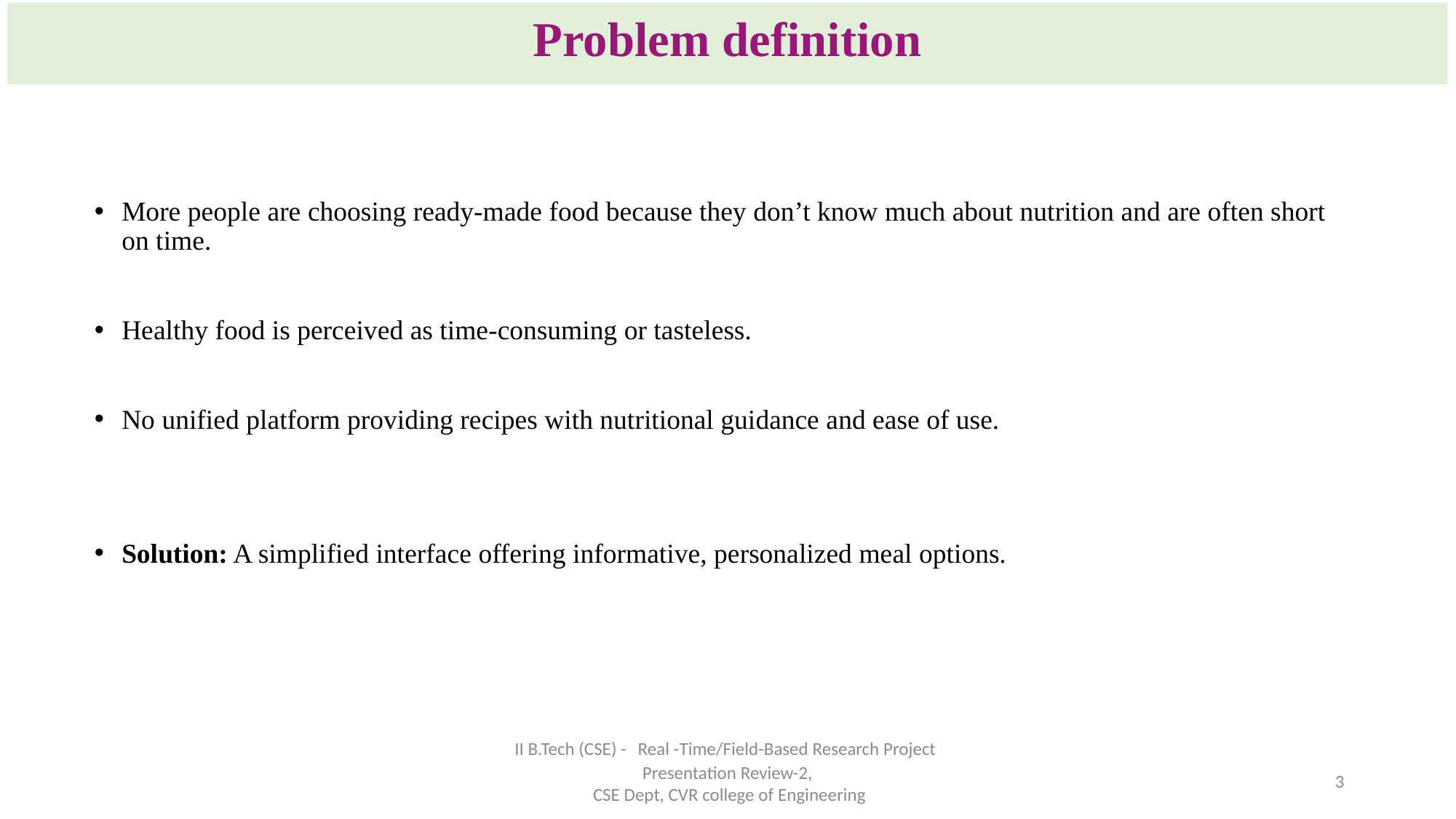

Problem definition

More people are choosing ready-made food because they don’t know much about nutrition and are often short on time.

Healthy food is perceived as time-consuming or tasteless.

No unified platform providing recipes with nutritional guidance and ease of use.

Solution: A simplified interface offering informative, personalized meal options.

II B.Tech (CSE) -  Real -Time/Field-Based Research Project  Presentation Review-2,
 CSE Dept, CVR college of Engineering

3